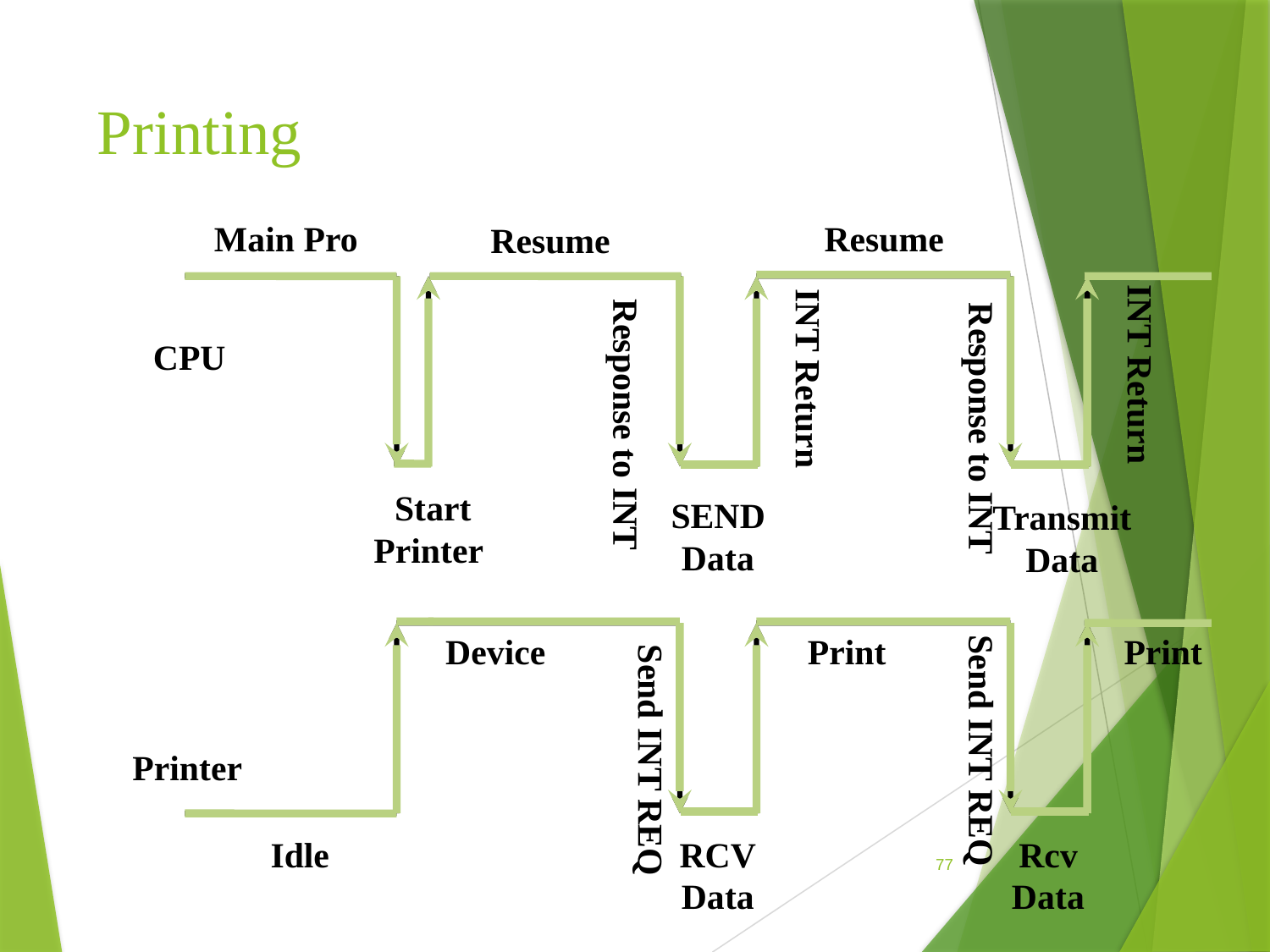

# Printing
Main Pro
Resume
Resume

INT Return
INT Return
Response to INT
Response to INT
CPU

 Start
Printer
SEND
Data
Transmit
Data

Device

Print

Print
Send INT REQ
Send INT REQ
Printer

 Idle
RCV
Data
Rcv
Data

77